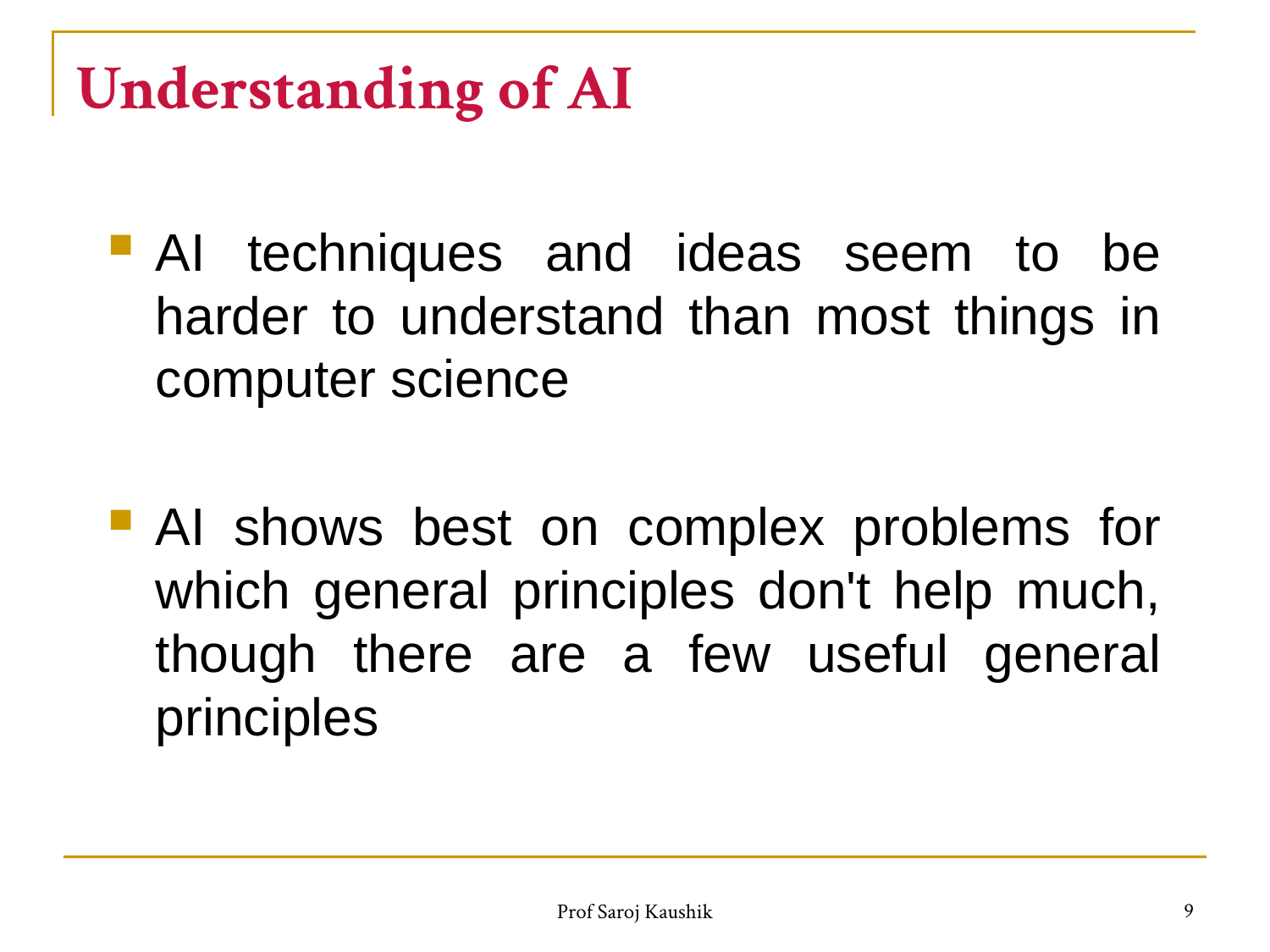

# Understanding of AI
AI techniques and ideas seem to be harder to understand than most things in computer science

AI shows best on complex problems for which general principles don't help much, though there are a few useful general principles
9
Prof Saroj Kaushik